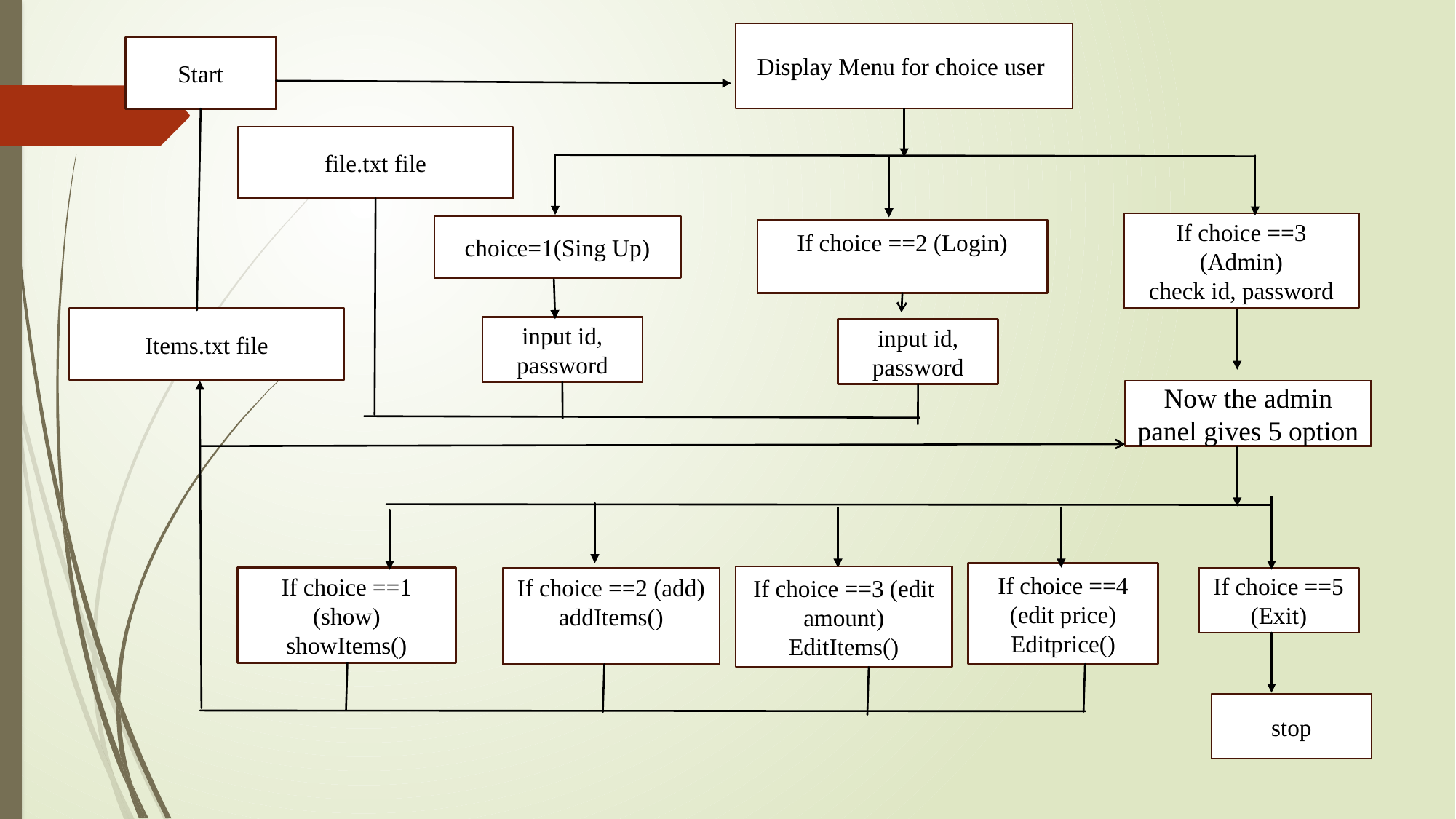

Display Menu for choice user
Start
file.txt file
If choice ==3 (Admin)
check id, password
choice=1(Sing Up)
If choice ==2 (Login)

Items.txt file

input id, password

input id, password

Now the admin panel gives 5 option

If choice ==4 (edit price)
Editprice()

If choice ==3 (edit amount)
EditItems()

If choice ==1 (show)
showItems()

If choice ==2 (add)
addItems()

If choice ==5 (Exit)

stop